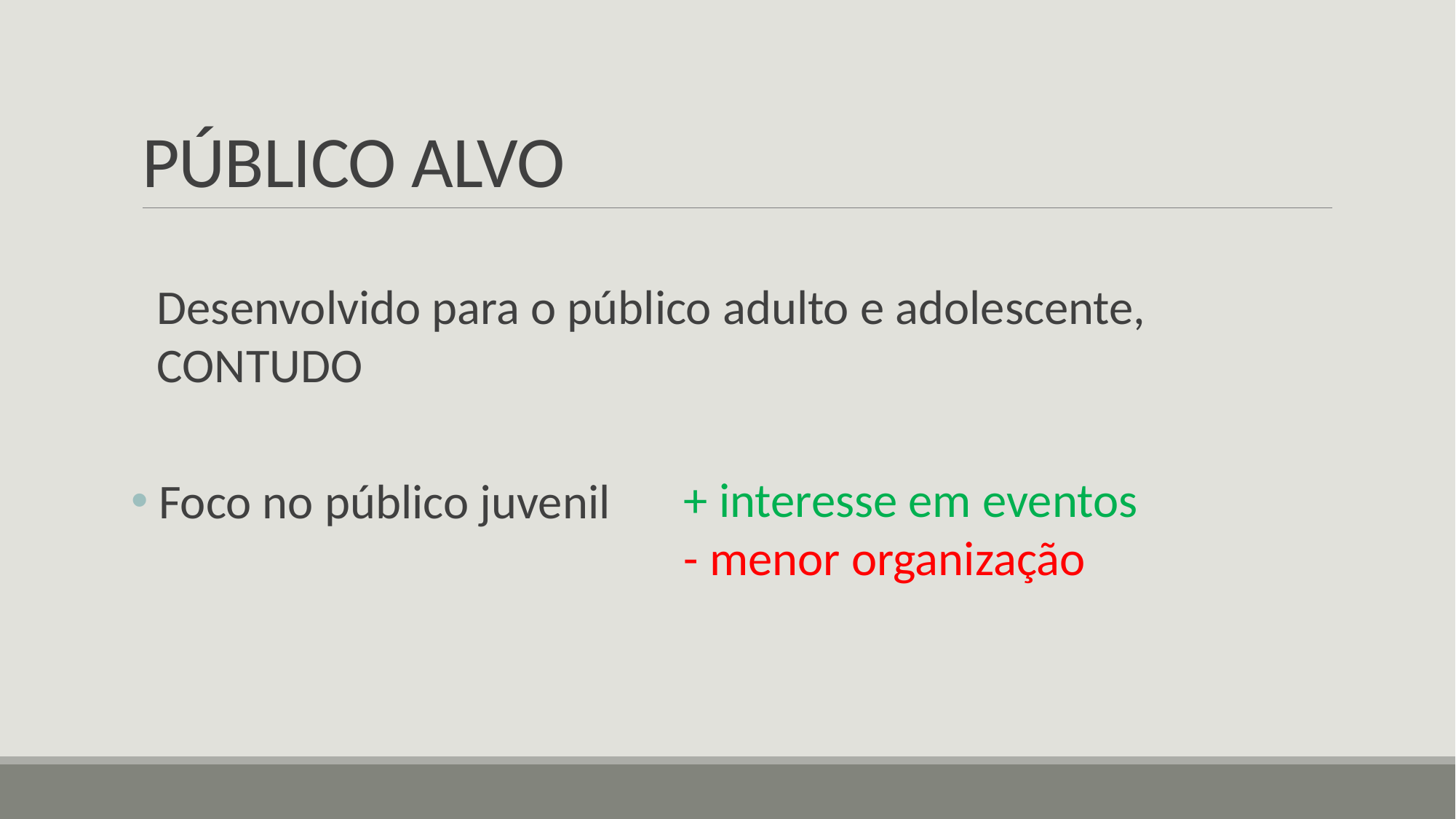

# PÚBLICO ALVO
Desenvolvido para o público adulto e adolescente, CONTUDO
+ interesse em eventos
- menor organização
 Foco no público juvenil